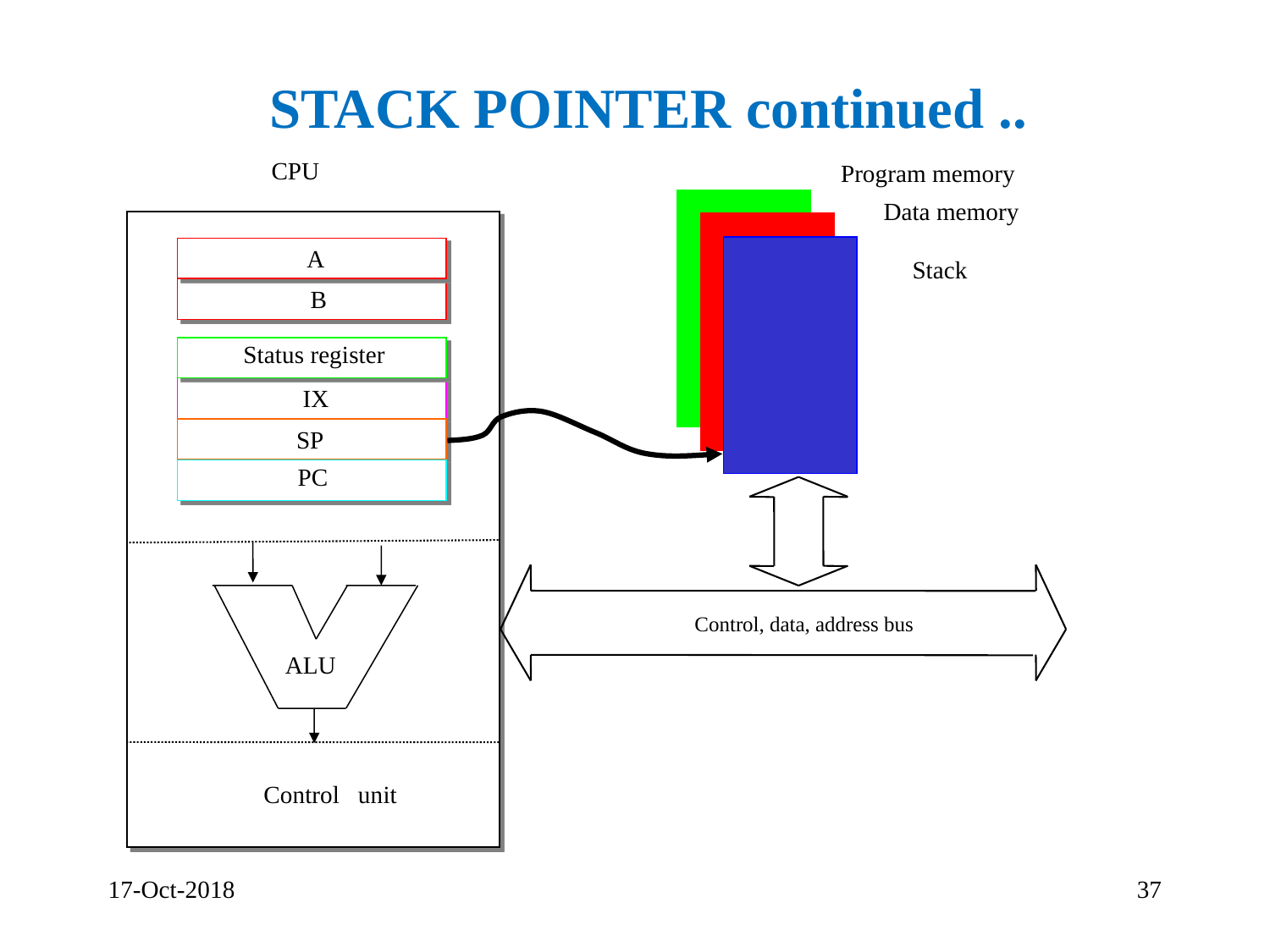

# Stack pointer continued ..
CPU
Program memory

Data memory

A
Stack

B

Status register

IX

SP

PC

Control, data, address bus

ALU

Control   unit
17-Oct-2018
37